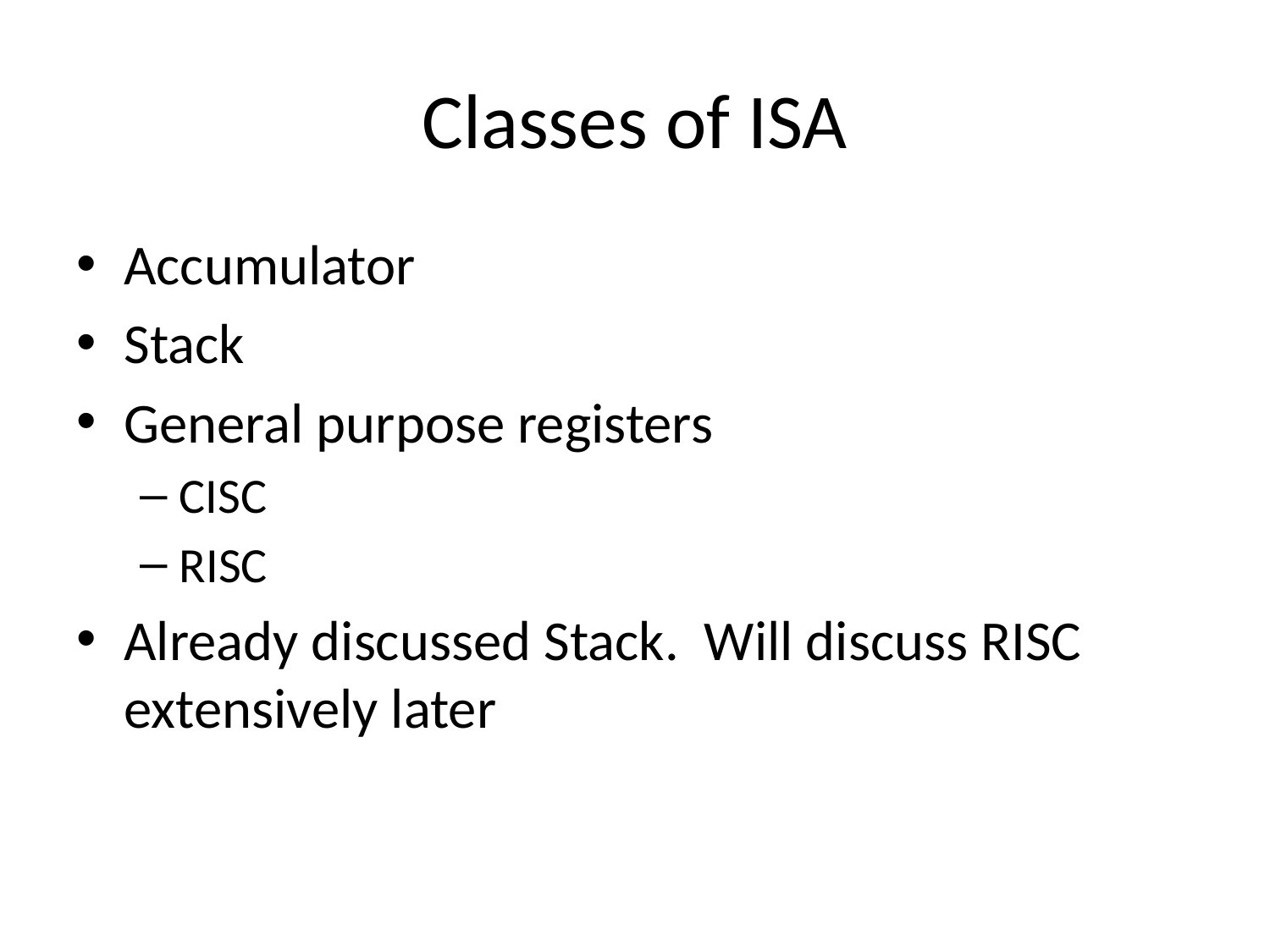

# Classes of ISA
Accumulator
Stack
General purpose registers
CISC
RISC
Already discussed Stack.  Will discuss RISC extensively later